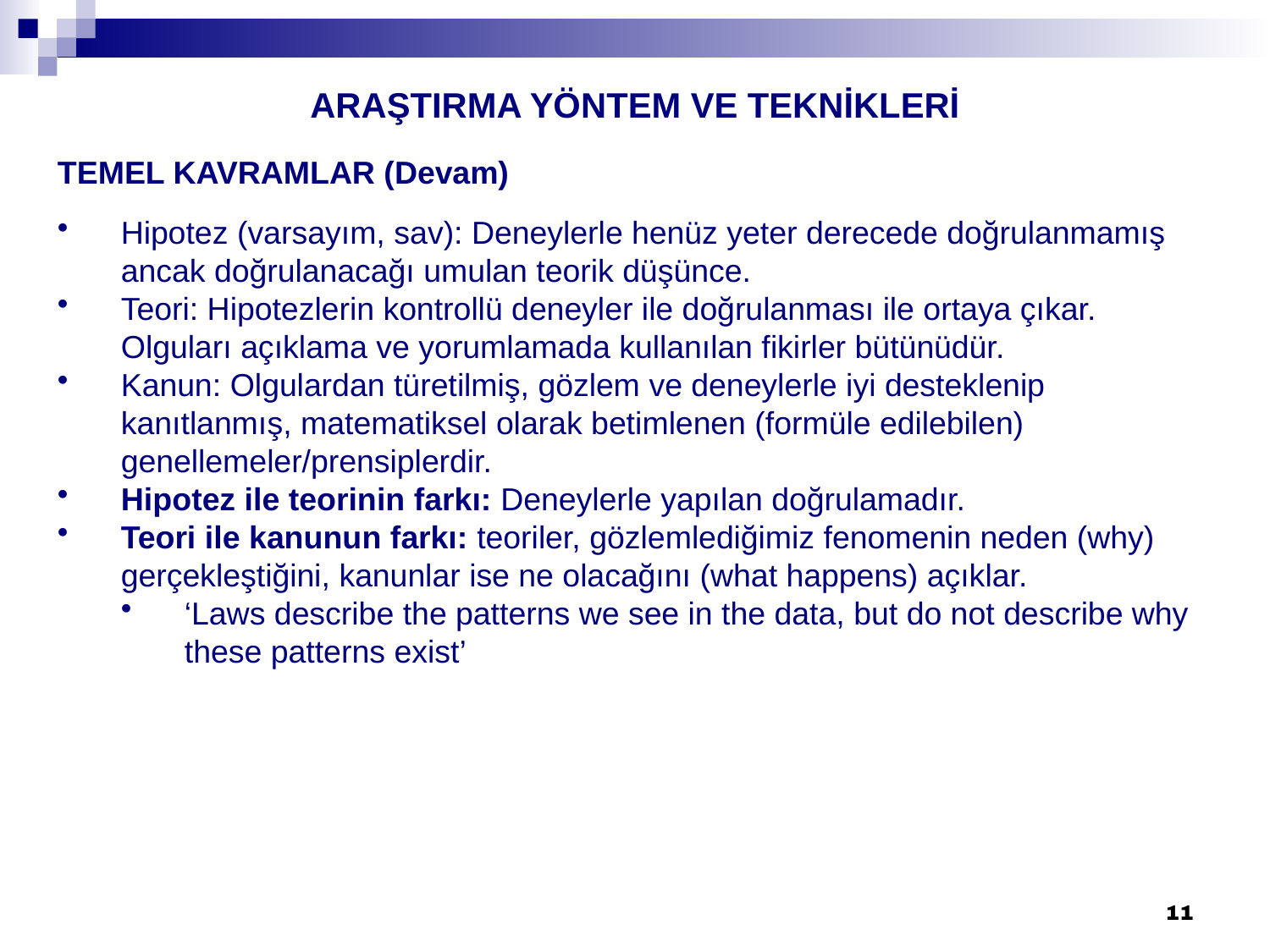

ARAŞTIRMA YÖNTEM VE TEKNİKLERİ
TEMEL KAVRAMLAR (Devam)
Hipotez (varsayım, sav): Deneylerle henüz yeter derecede doğrulanmamış ancak doğrulanacağı umulan teorik düşünce.
Teori: Hipotezlerin kontrollü deneyler ile doğrulanması ile ortaya çıkar. Olguları açıklama ve yorumlamada kullanılan fikirler bütünüdür.
Kanun: Olgulardan türetilmiş, gözlem ve deneylerle iyi desteklenip kanıtlanmış, matematiksel olarak betimlenen (formüle edilebilen) genellemeler/prensiplerdir.
Hipotez ile teorinin farkı: Deneylerle yapılan doğrulamadır.
Teori ile kanunun farkı: teoriler, gözlemlediğimiz fenomenin neden (why) gerçekleştiğini, kanunlar ise ne olacağını (what happens) açıklar.
‘Laws describe the patterns we see in the data, but do not describe why these patterns exist’
11